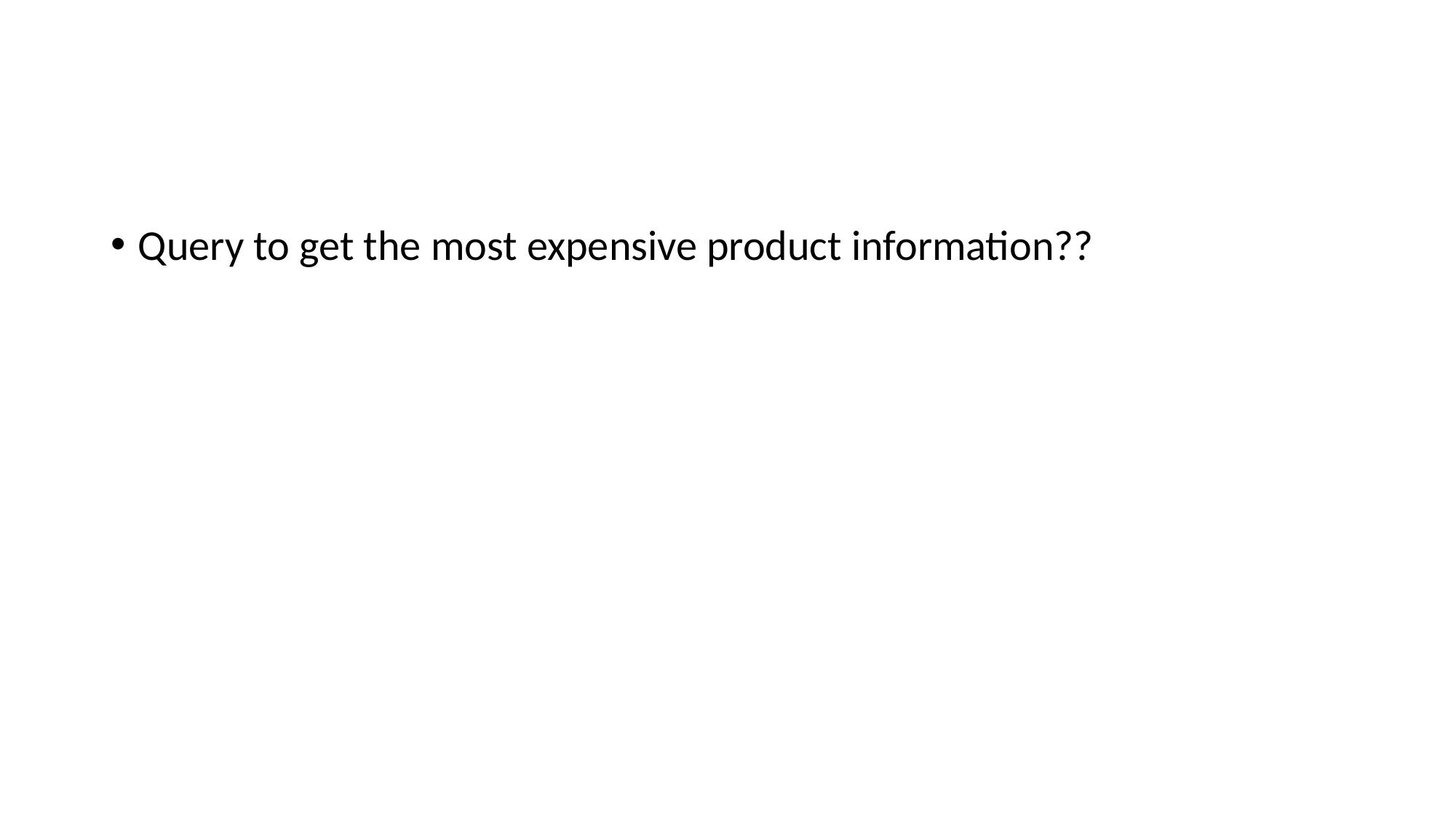

#
Query to get the most expensive product information??